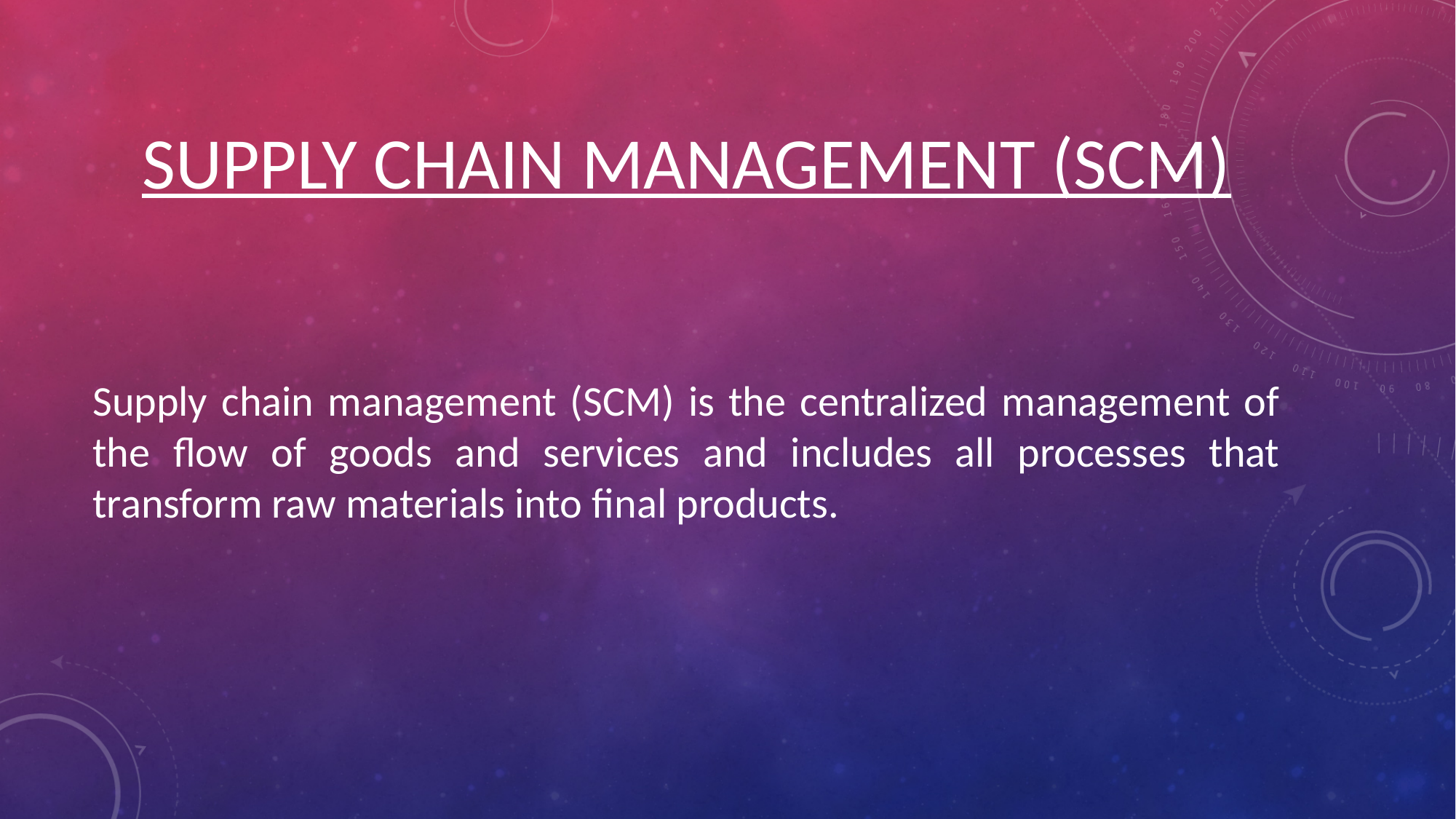

# Supply chain management (SCM)
Supply chain management (SCM) is the centralized management of the flow of goods and services and includes all processes that transform raw materials into final products.